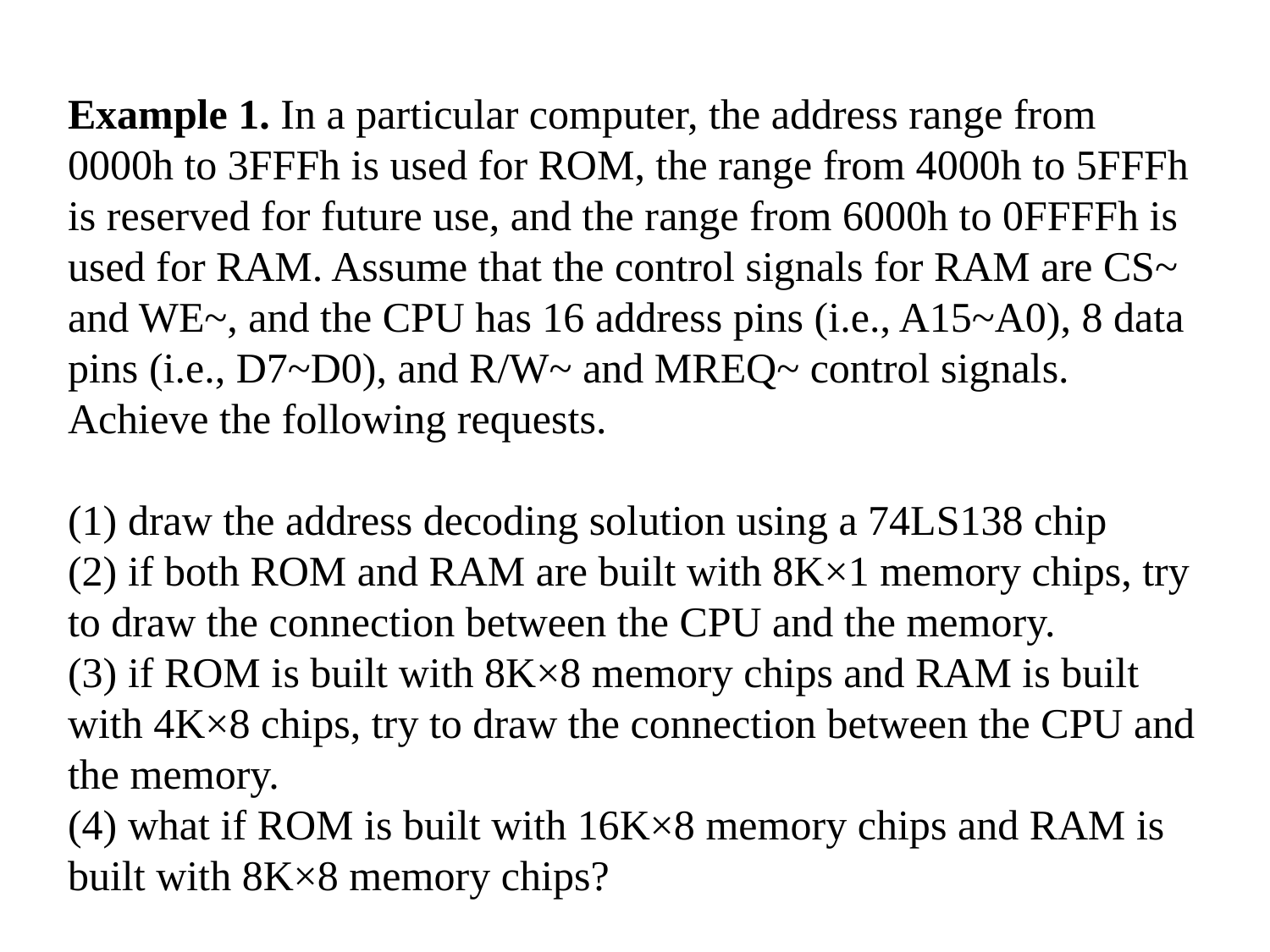

# Example 1. In a particular computer, the address range from 0000h to 3FFFh is used for ROM, the range from 4000h to 5FFFh is reserved for future use, and the range from 6000h to 0FFFFh is used for RAM. Assume that the control signals for RAM are CS~ and WE~, and the CPU has 16 address pins (i.e., A15~A0), 8 data pins (i.e., D7~D0), and R/W~ and MREQ~ control signals. Achieve the following requests. (1) draw the address decoding solution using a 74LS138 chip (2) if both ROM and RAM are built with 8K×1 memory chips, try to draw the connection between the CPU and the memory. (3) if ROM is built with 8K×8 memory chips and RAM is built with 4K×8 chips, try to draw the connection between the CPU and the memory. (4) what if ROM is built with 16K×8 memory chips and RAM is built with 8K×8 memory chips?